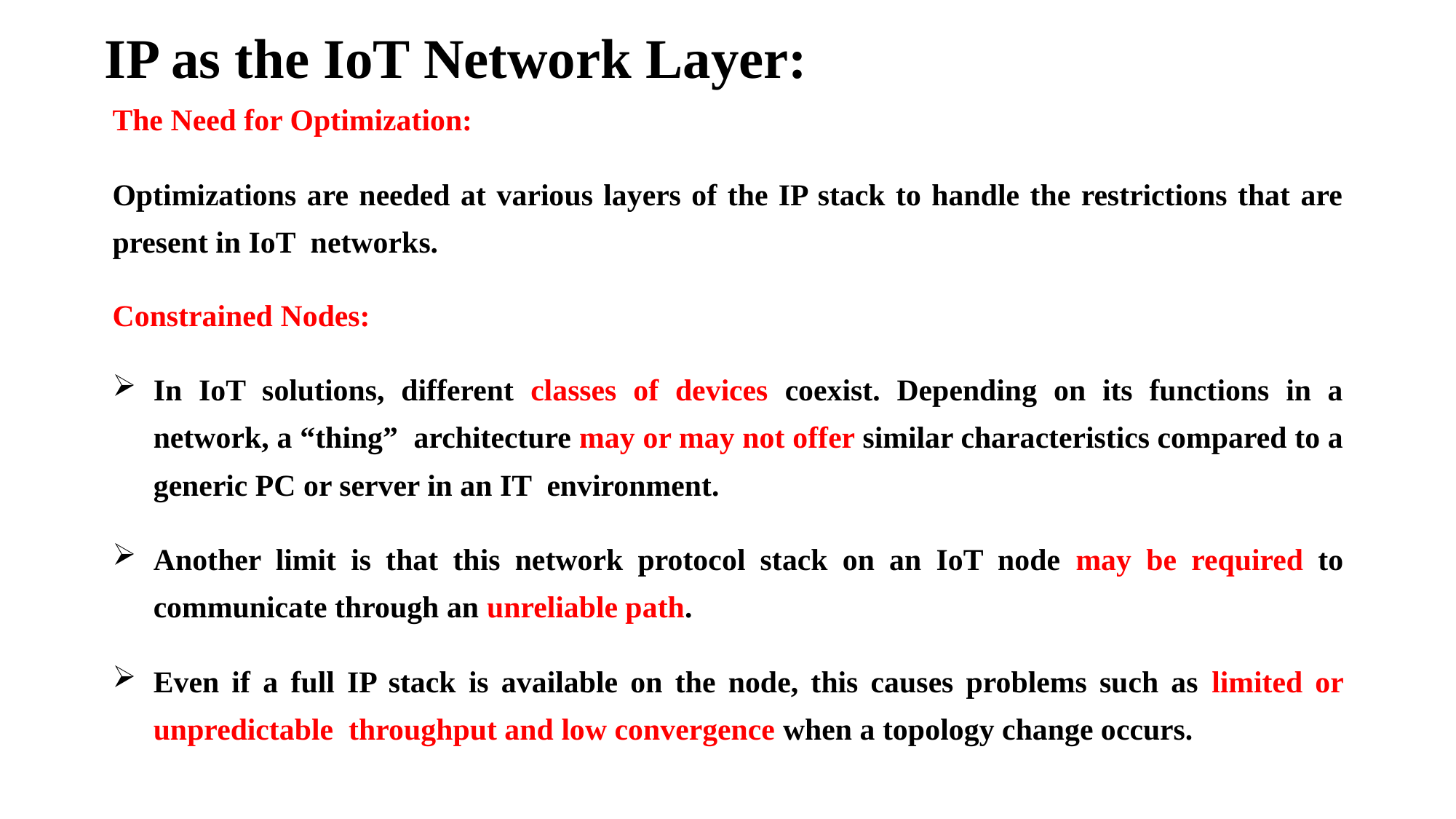

# IP as the IoT Network Layer:
The Need for Optimization:
Optimizations are needed at various layers of the IP stack to handle the restrictions that are present in IoT  networks.

Constrained Nodes:
In IoT solutions, different classes of devices coexist. Depending on its functions in a network, a “thing”  architecture may or may not offer similar characteristics compared to a generic PC or server in an IT  environment.
Another limit is that this network protocol stack on an IoT node may be required to communicate through an unreliable path.
Even if a full IP stack is available on the node, this causes problems such as limited or unpredictable  throughput and low convergence when a topology change occurs.